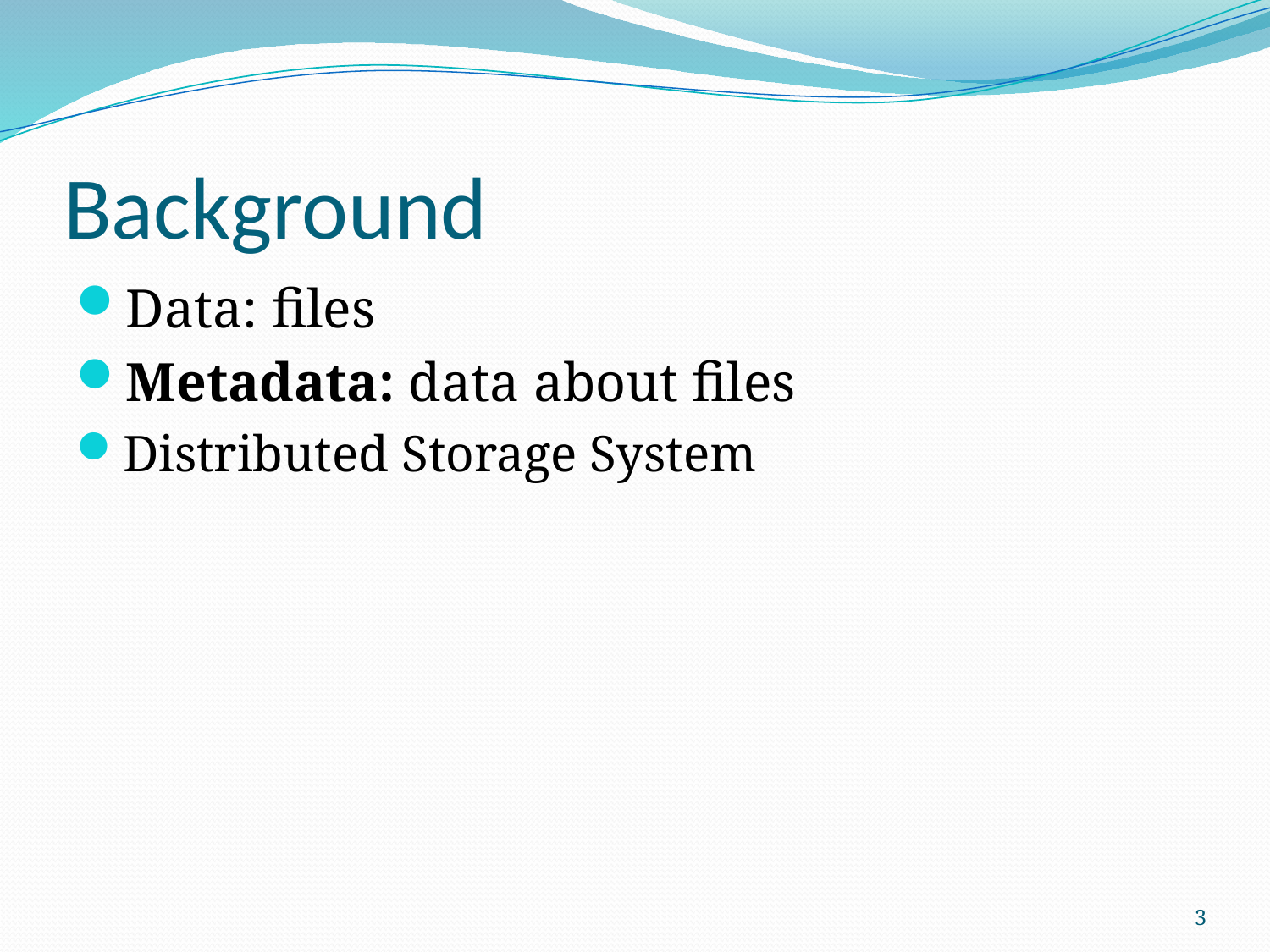

# Background
Data: files
Metadata: data about files
Distributed Storage System

3